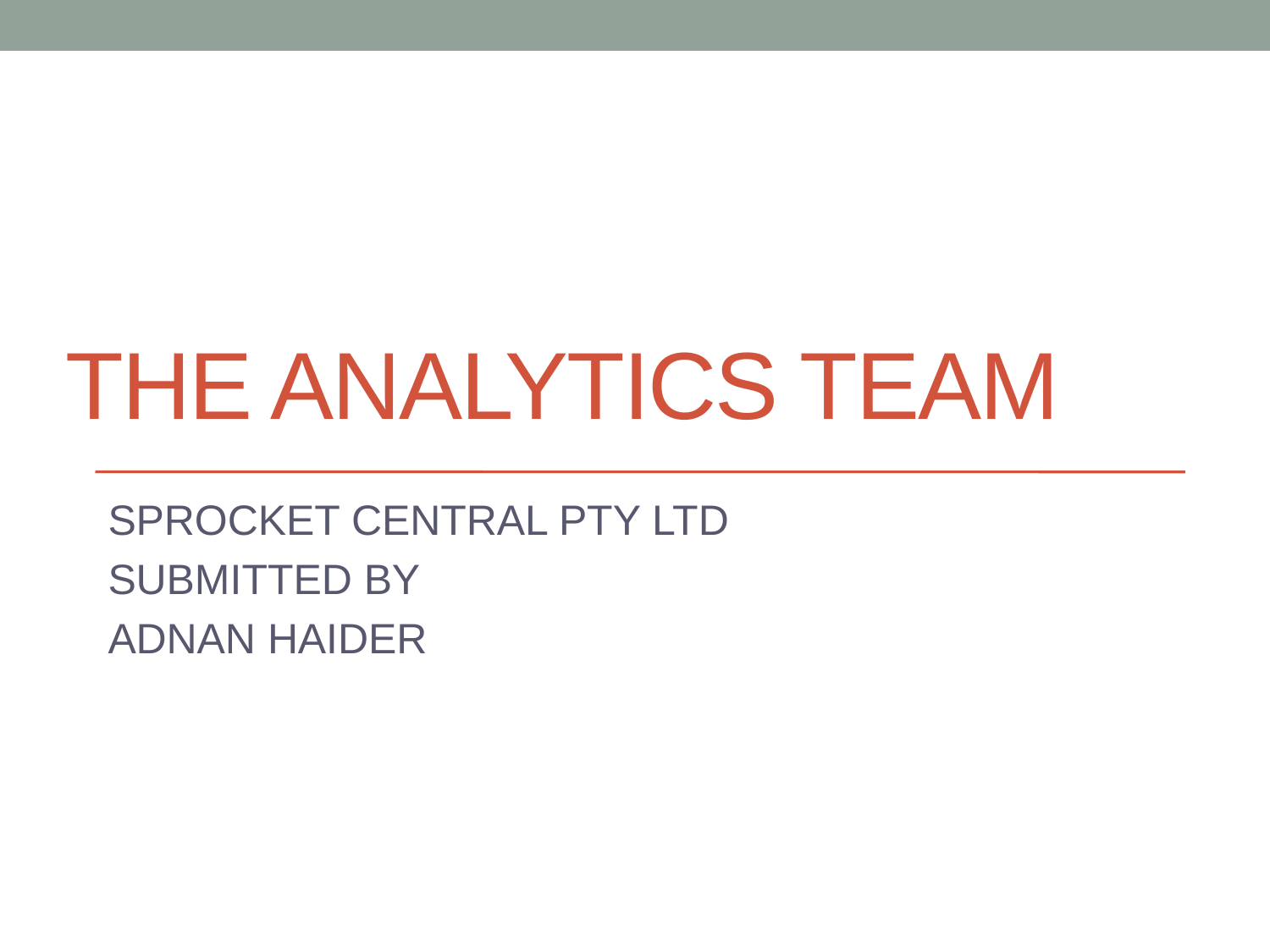

# The analytics team
SPROCKET CENTRAL PTY LTD
SUBMITTED BY
ADNAN HAIDER